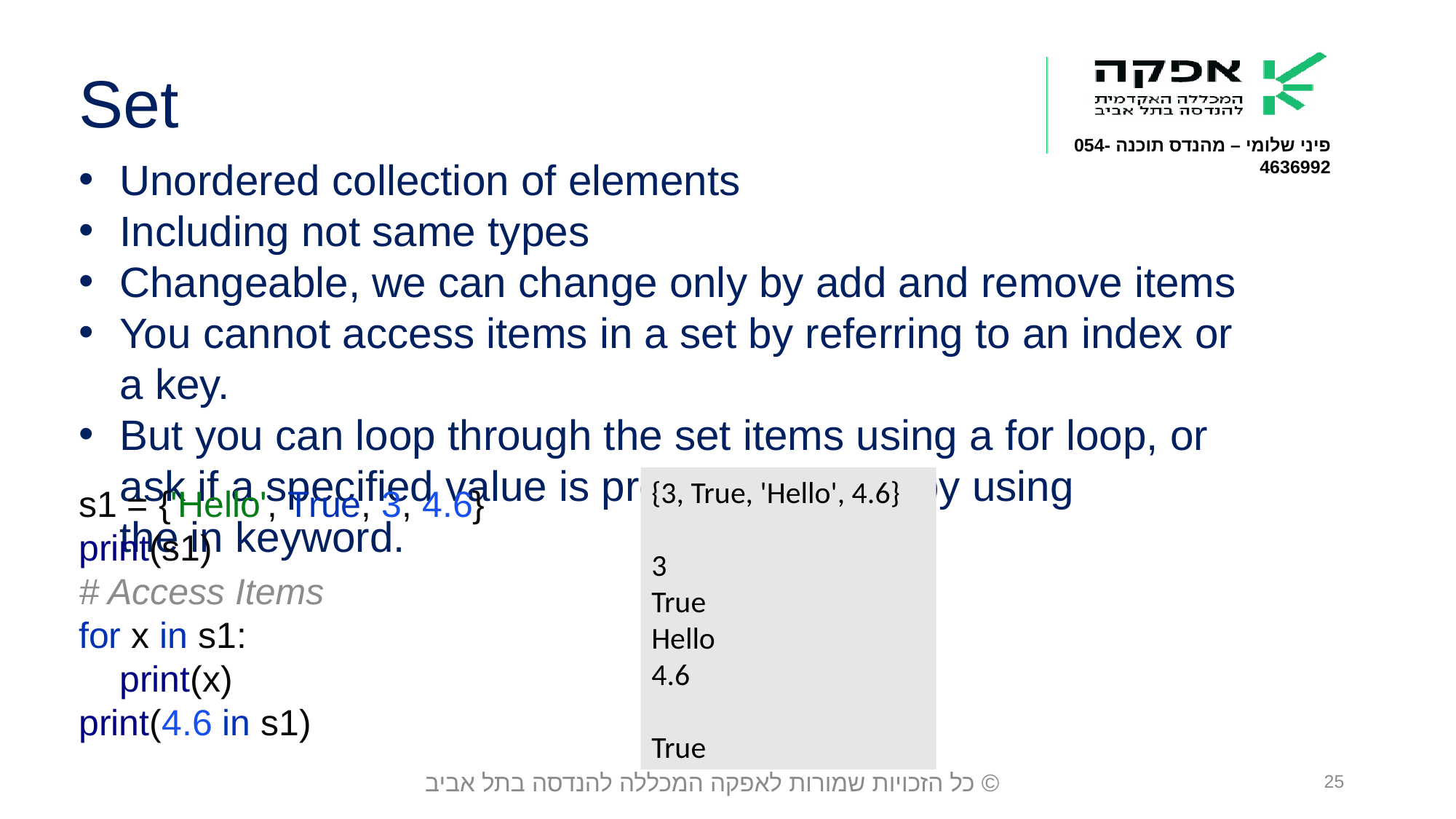

Set
Unordered collection of elements
Including not same types
Changeable, we can change only by add and remove items
You cannot access items in a set by referring to an index or a key.
But you can loop through the set items using a for loop, or ask if a specified value is present in a set, by using the in keyword.
{3, True, 'Hello', 4.6}

3
True
Hello
4.6

True
s1 = {'Hello', True, 3, 4.6}
print(s1)
# Access Items
for x in s1:
    print(x)
print(4.6 in s1)
© כל הזכויות שמורות לאפקה המכללה להנדסה בתל אביב
25